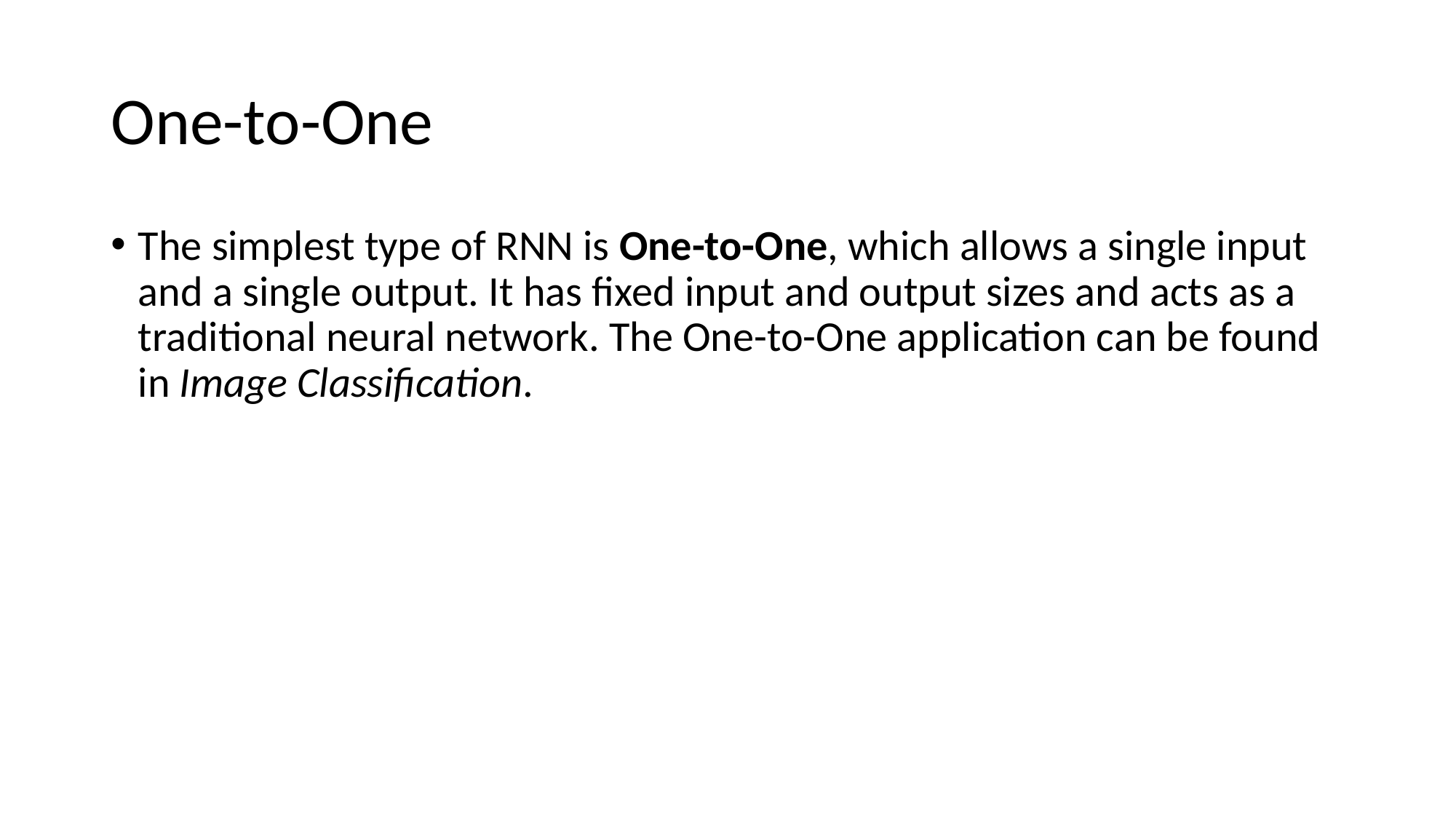

# One-to-One
The simplest type of RNN is One-to-One, which allows a single input and a single output. It has fixed input and output sizes and acts as a traditional neural network. The One-to-One application can be found in Image Classification.